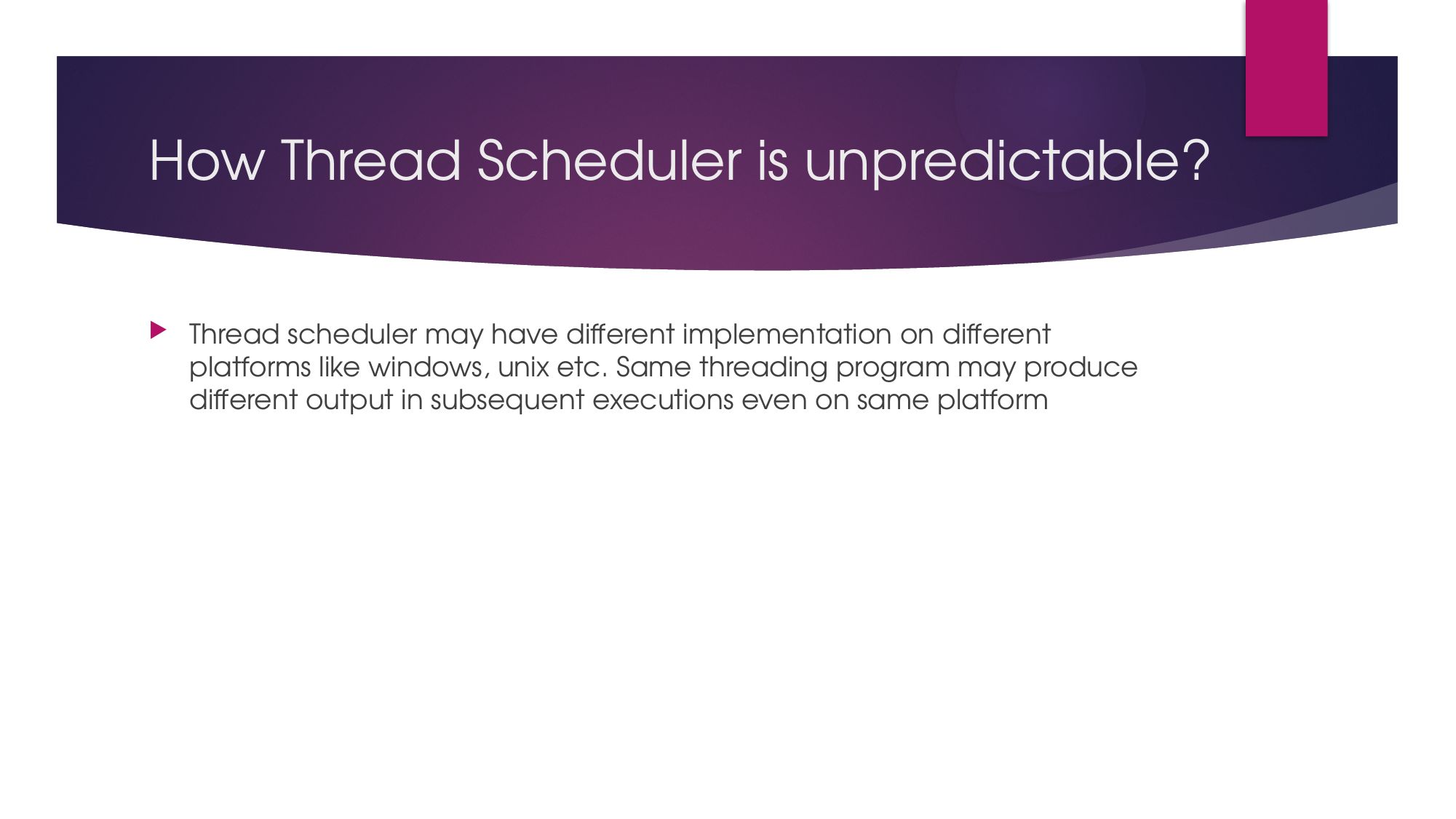

# How Thread Scheduler is unpredictable?
Thread scheduler may have different implementation on different platforms like windows, unix etc. Same threading program may produce different output in subsequent executions even on same platform